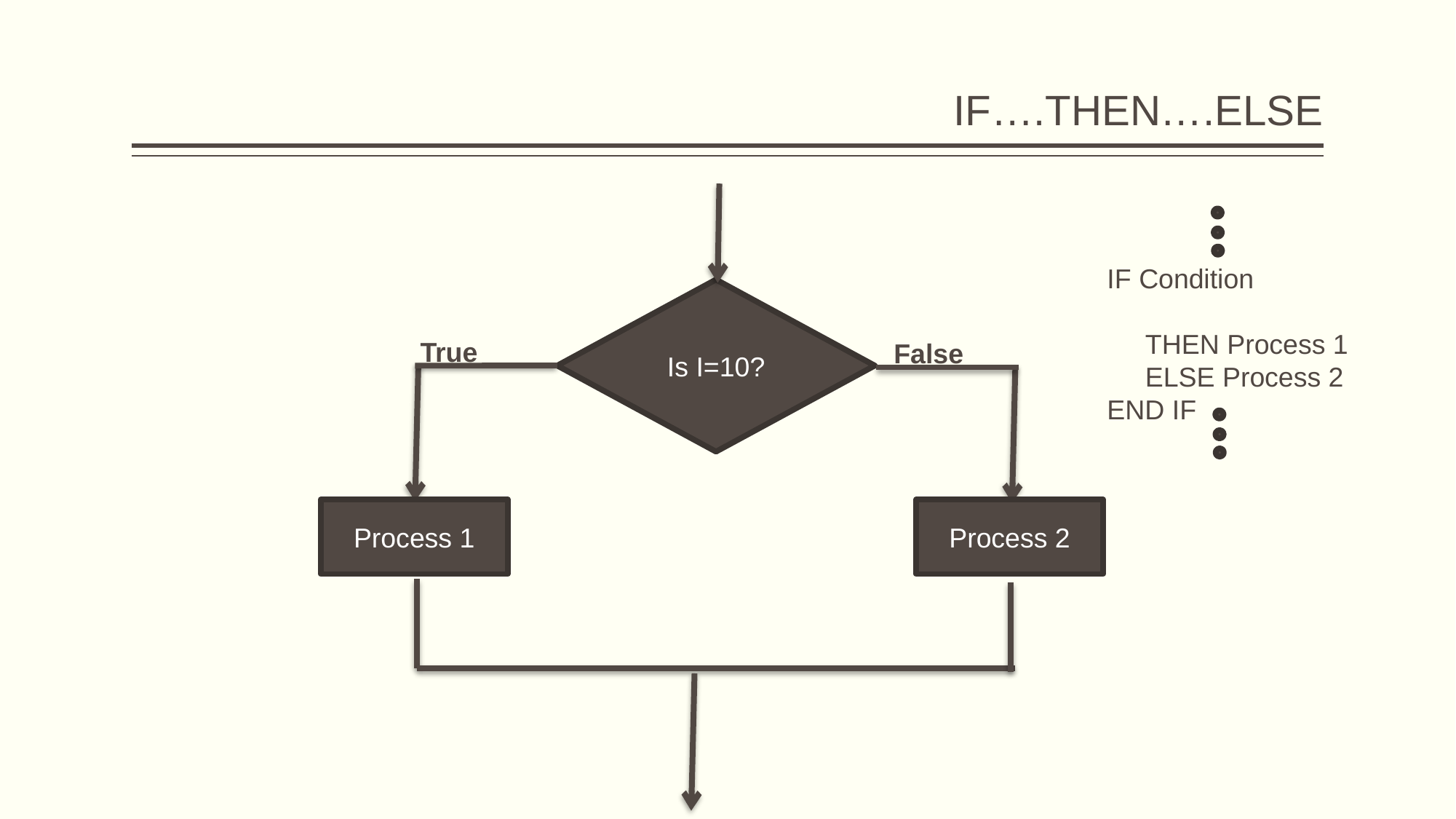

# IF….THEN….ELSE

IF Condition

     THEN Process 1
     ELSE Process 2
END IF

Is I=10?
True
False

Process 1
Process 2